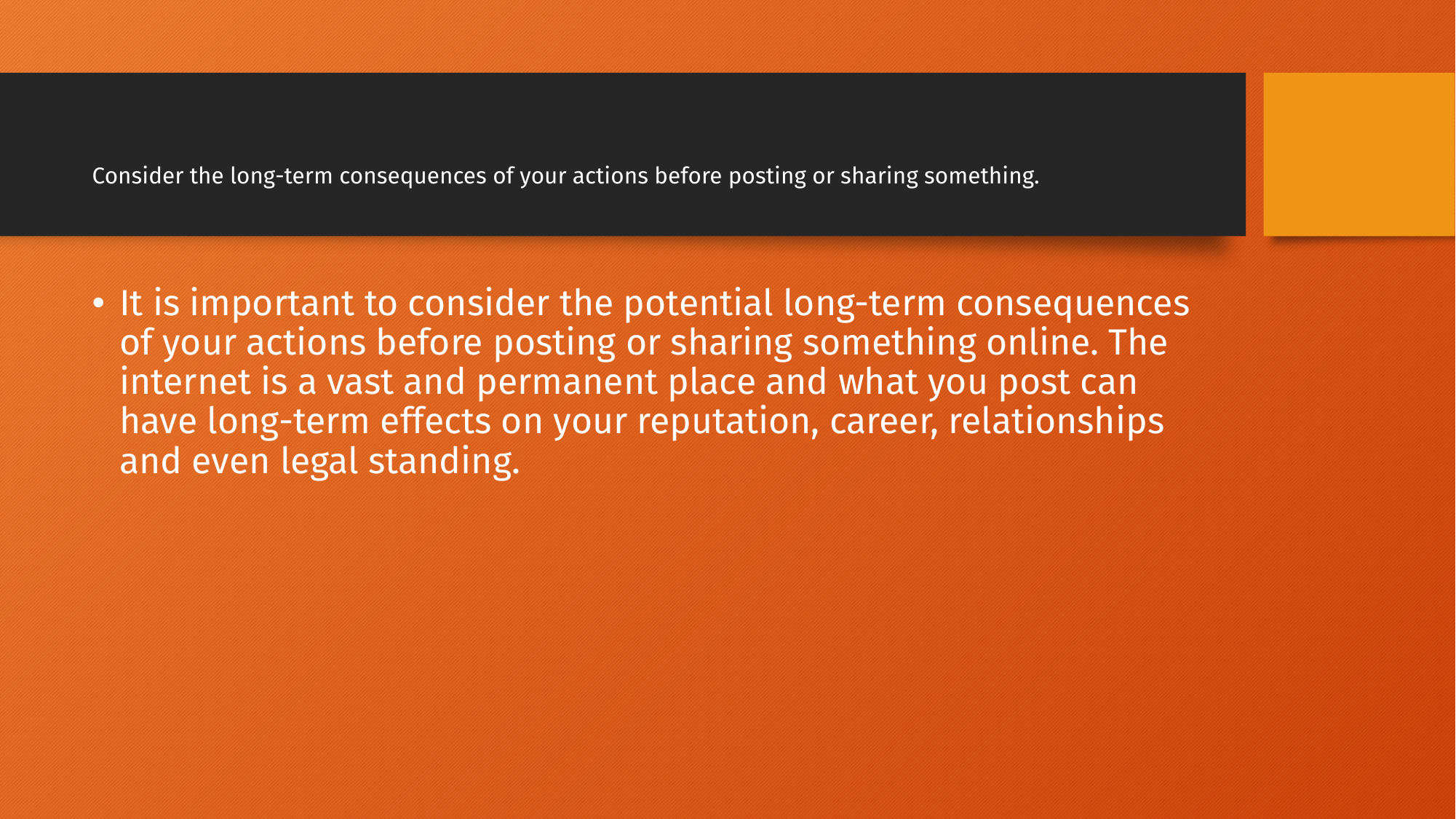

# Consider the long-term consequences of your actions before posting or sharing something.
It is important to consider the potential long-term consequences of your actions before posting or sharing something online. The internet is a vast and permanent place and what you post can have long-term effects on your reputation, career, relationships and even legal standing.